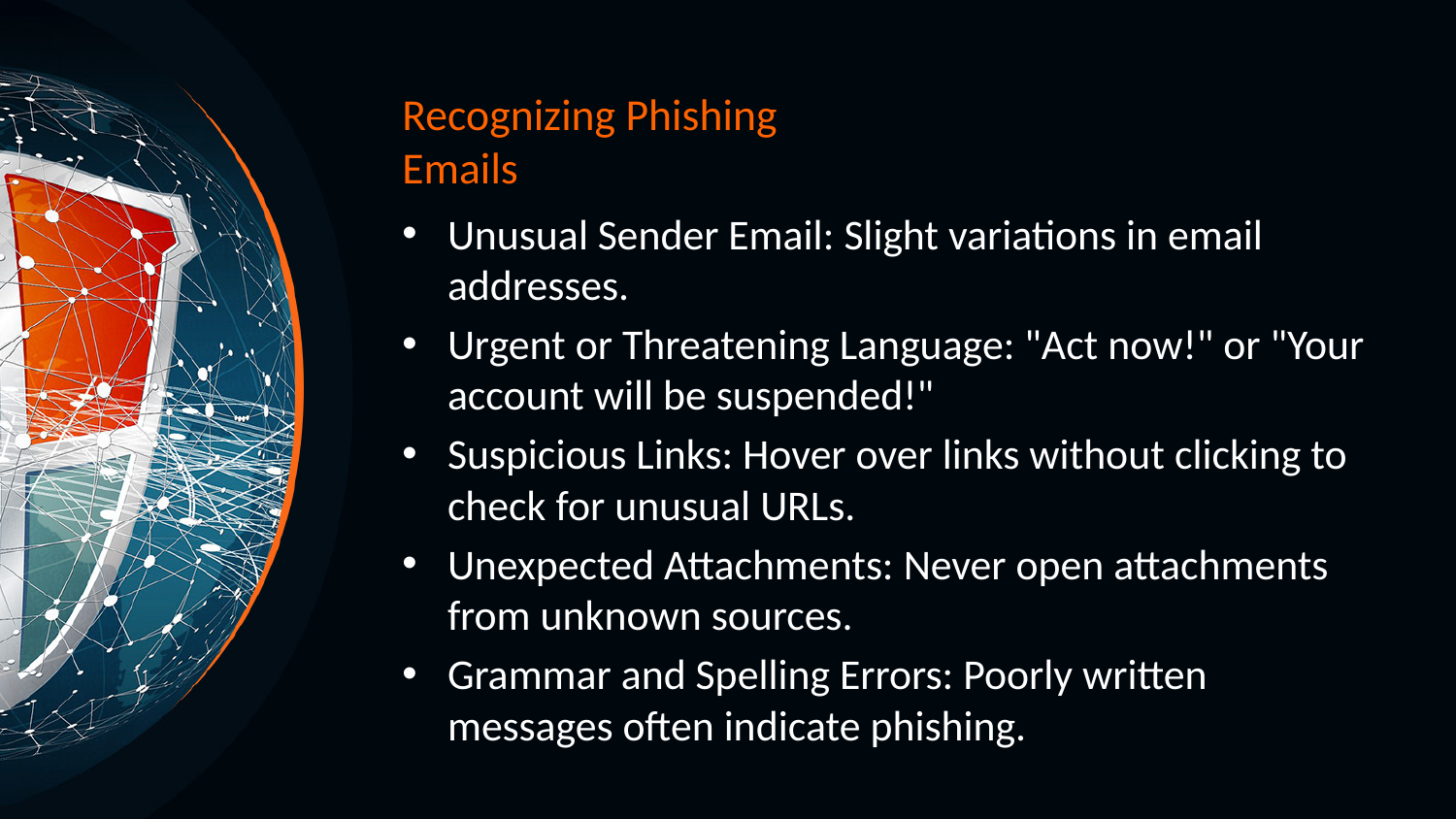

# Recognizing Phishing Emails
Unusual Sender Email: Slight variations in email addresses.
Urgent or Threatening Language: "Act now!" or "Your account will be suspended!"
Suspicious Links: Hover over links without clicking to check for unusual URLs.
Unexpected Attachments: Never open attachments from unknown sources.
Grammar and Spelling Errors: Poorly written messages often indicate phishing.